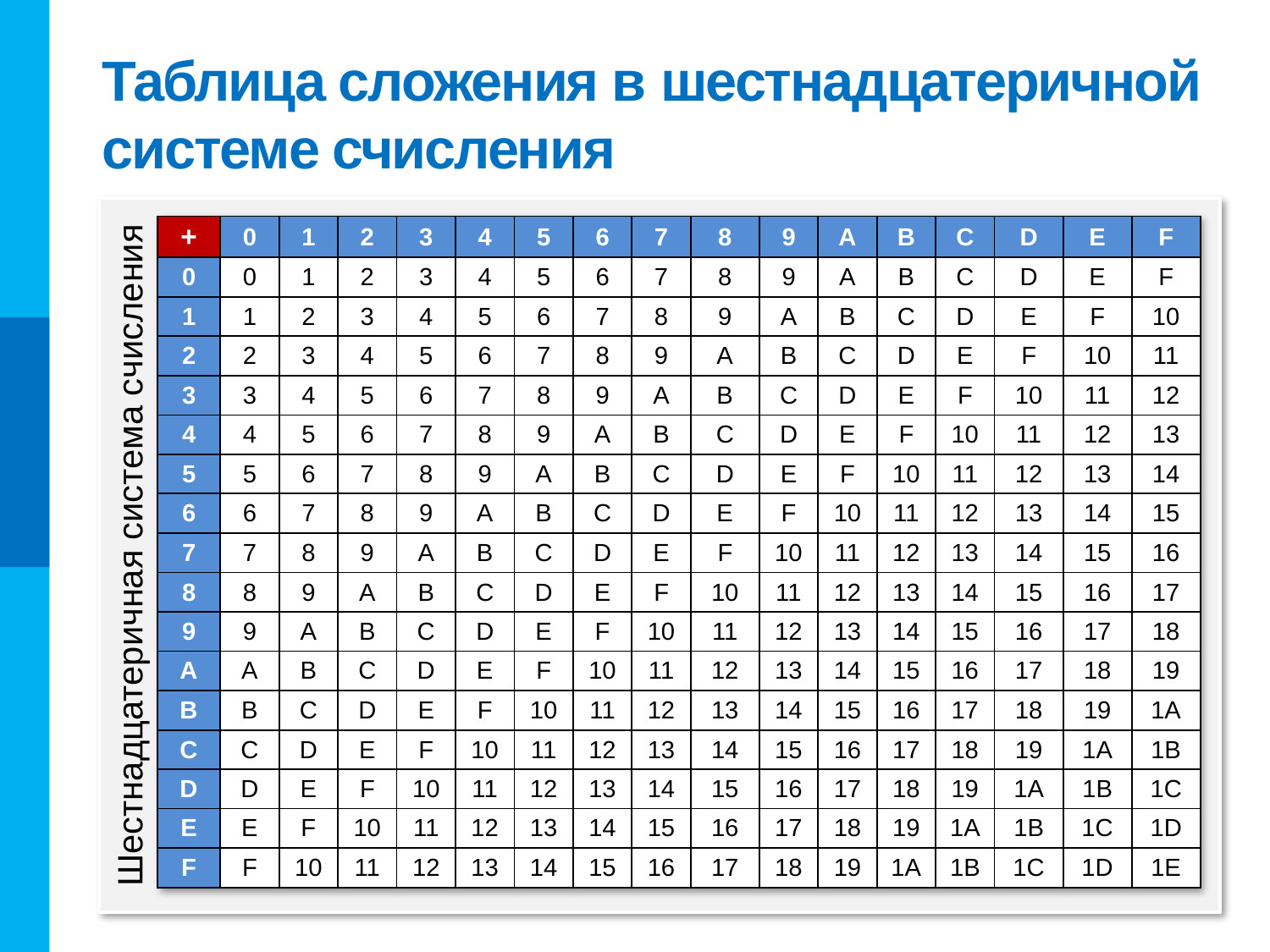

# Таблица сложения в шестнадцатеричной  системе счисления

| + | 0 | 1 | 2 | 3 | 4 | 5 | 6 | 7 | 8 | 9 | A | B | C | D | E | F |
| --- | --- | --- | --- | --- | --- | --- | --- | --- | --- | --- | --- | --- | --- | --- | --- | --- |
| 0 | 0 | 1 | 2 | 3 | 4 | 5 | 6 | 7 | 8 | 9 | A | B | C | D | E | F |
| 1 | 1 | 2 | 3 | 4 | 5 | 6 | 7 | 8 | 9 | A | B | C | D | E | F | 10 |
| 2 | 2 | 3 | 4 | 5 | 6 | 7 | 8 | 9 | A | B | C | D | E | F | 10 | 11 |
| 3 | 3 | 4 | 5 | 6 | 7 | 8 | 9 | A | B | C | D | E | F | 10 | 11 | 12 |
| 4 | 4 | 5 | 6 | 7 | 8 | 9 | A | B | C | D | E | F | 10 | 11 | 12 | 13 |
| 5 | 5 | 6 | 7 | 8 | 9 | A | B | C | D | E | F | 10 | 11 | 12 | 13 | 14 |
| 6 | 6 | 7 | 8 | 9 | A | B | C | D | E | F | 10 | 11 | 12 | 13 | 14 | 15 |
| 7 | 7 | 8 | 9 | A | B | C | D | E | F | 10 | 11 | 12 | 13 | 14 | 15 | 16 |
| 8 | 8 | 9 | A | B | C | D | E | F | 10 | 11 | 12 | 13 | 14 | 15 | 16 | 17 |
| 9 | 9 | A | B | C | D | E | F | 10 | 11 | 12 | 13 | 14 | 15 | 16 | 17 | 18 |
| A | A | B | C | D | E | F | 10 | 11 | 12 | 13 | 14 | 15 | 16 | 17 | 18 | 19 |
| B | B | C | D | E | F | 10 | 11 | 12 | 13 | 14 | 15 | 16 | 17 | 18 | 19 | 1A |
| C | C | D | E | F | 10 | 11 | 12 | 13 | 14 | 15 | 16 | 17 | 18 | 19 | 1A | 1B |
| D | D | E | F | 10 | 11 | 12 | 13 | 14 | 15 | 16 | 17 | 18 | 19 | 1A | 1B | 1C |
| E | E | F | 10 | 11 | 12 | 13 | 14 | 15 | 16 | 17 | 18 | 19 | 1A | 1B | 1C | 1D |
| F | F | 10 | 11 | 12 | 13 | 14 | 15 | 16 | 17 | 18 | 19 | 1A | 1B | 1C | 1D | 1E |
Шестнадцатеричная система счисления